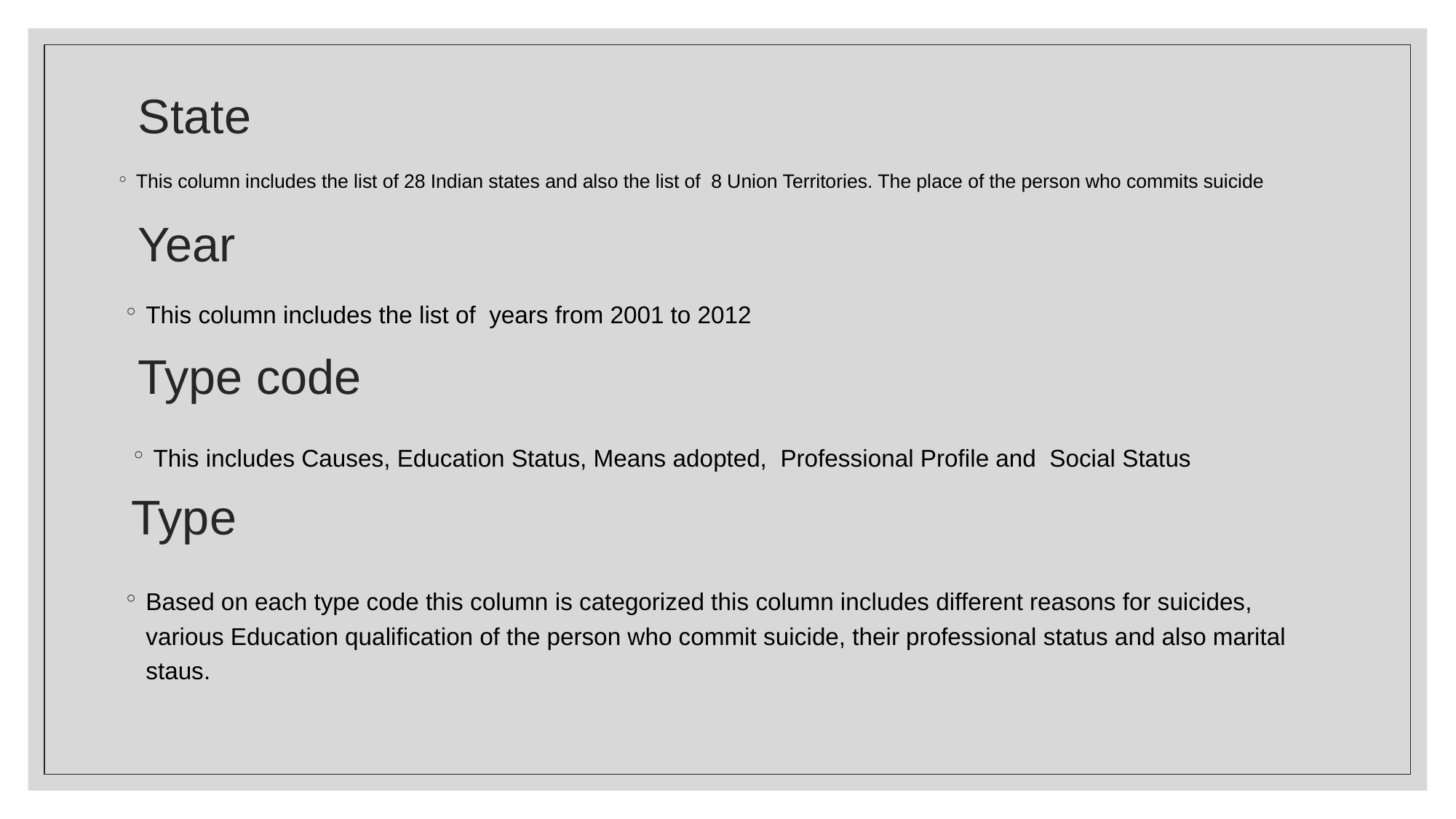

# State
This column includes the list of 28 Indian states and also the list of  8 Union Territories. The place of the person who commits suicide
Year
This column includes the list of  years from 2001 to 2012
Type code
This includes Causes, Education Status, Means adopted,  Professional Profile and  Social Status
Type
Based on each type code this column is categorized this column includes different reasons for suicides,  various Education qualification of the person who commit suicide, their professional status and also marital staus.